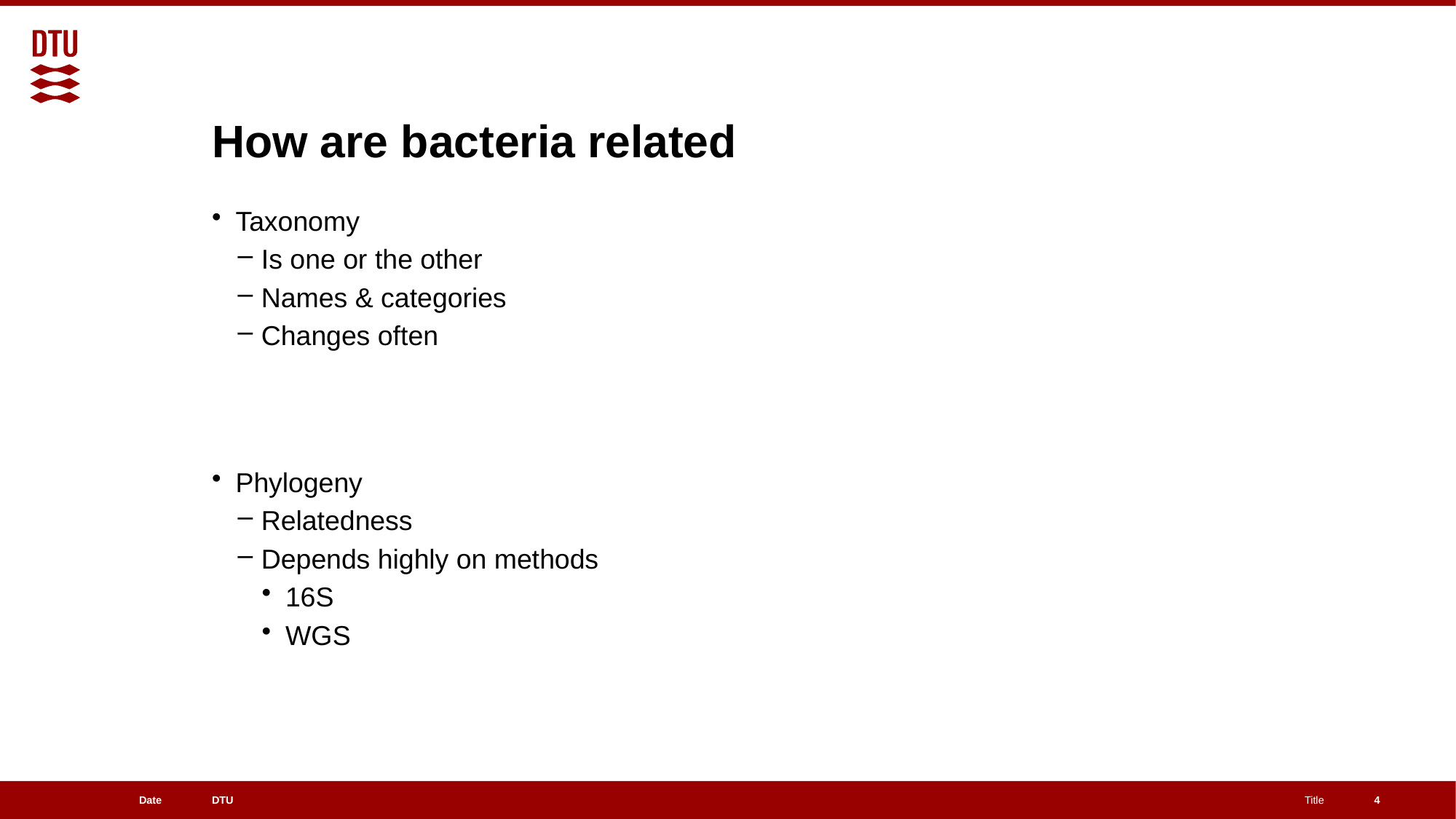

# How are bacteria related
Taxonomy
Is one or the other
Names & categories
Changes often

Phylogeny
Relatedness
Depends highly on methods
16S
WGS

4